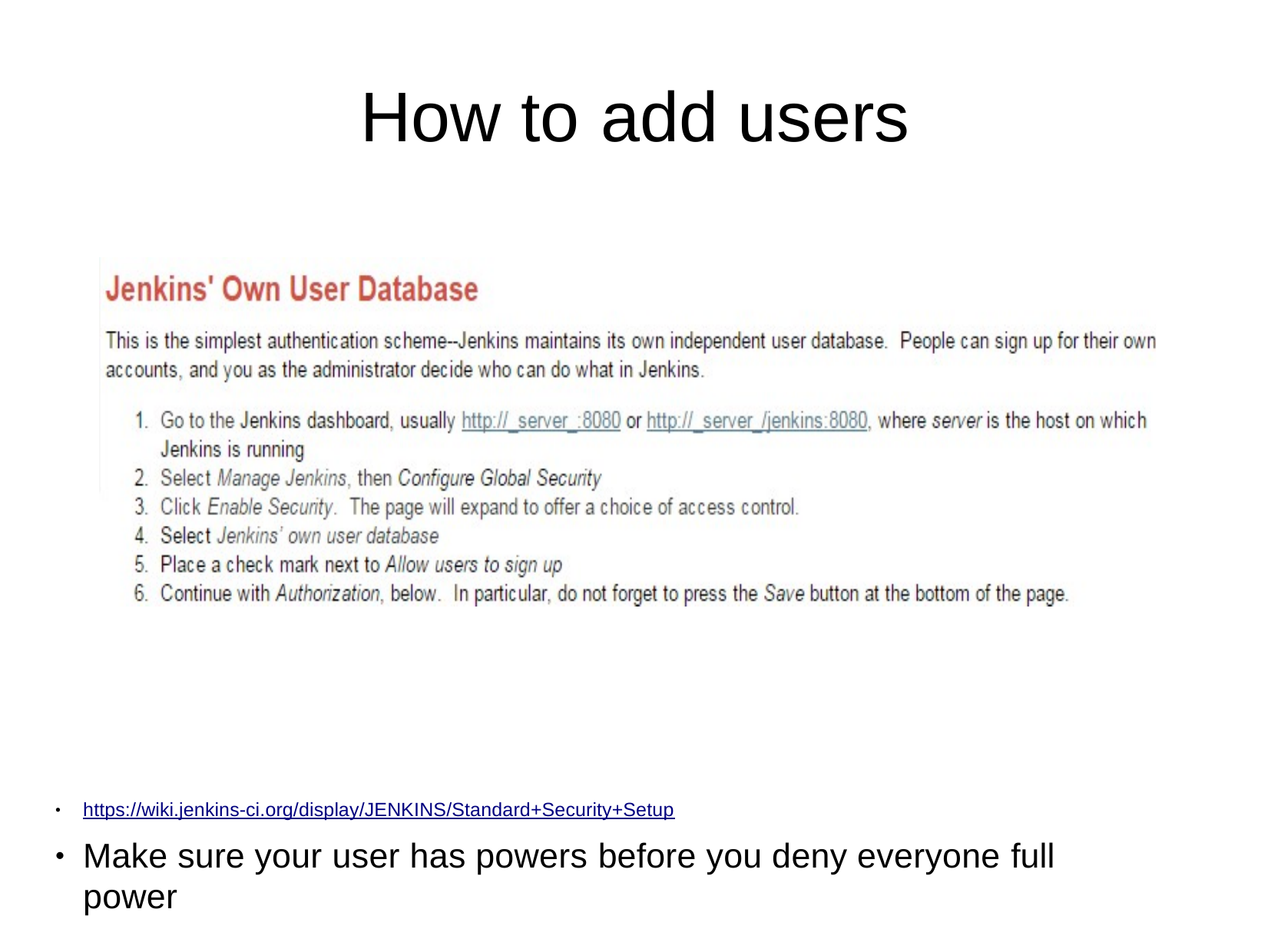

# How to	add users

https://wiki.jenkins-ci.org/display/JENKINS/Standard+Security+Setup
Make sure your user has powers before you deny everyone full power
●
●